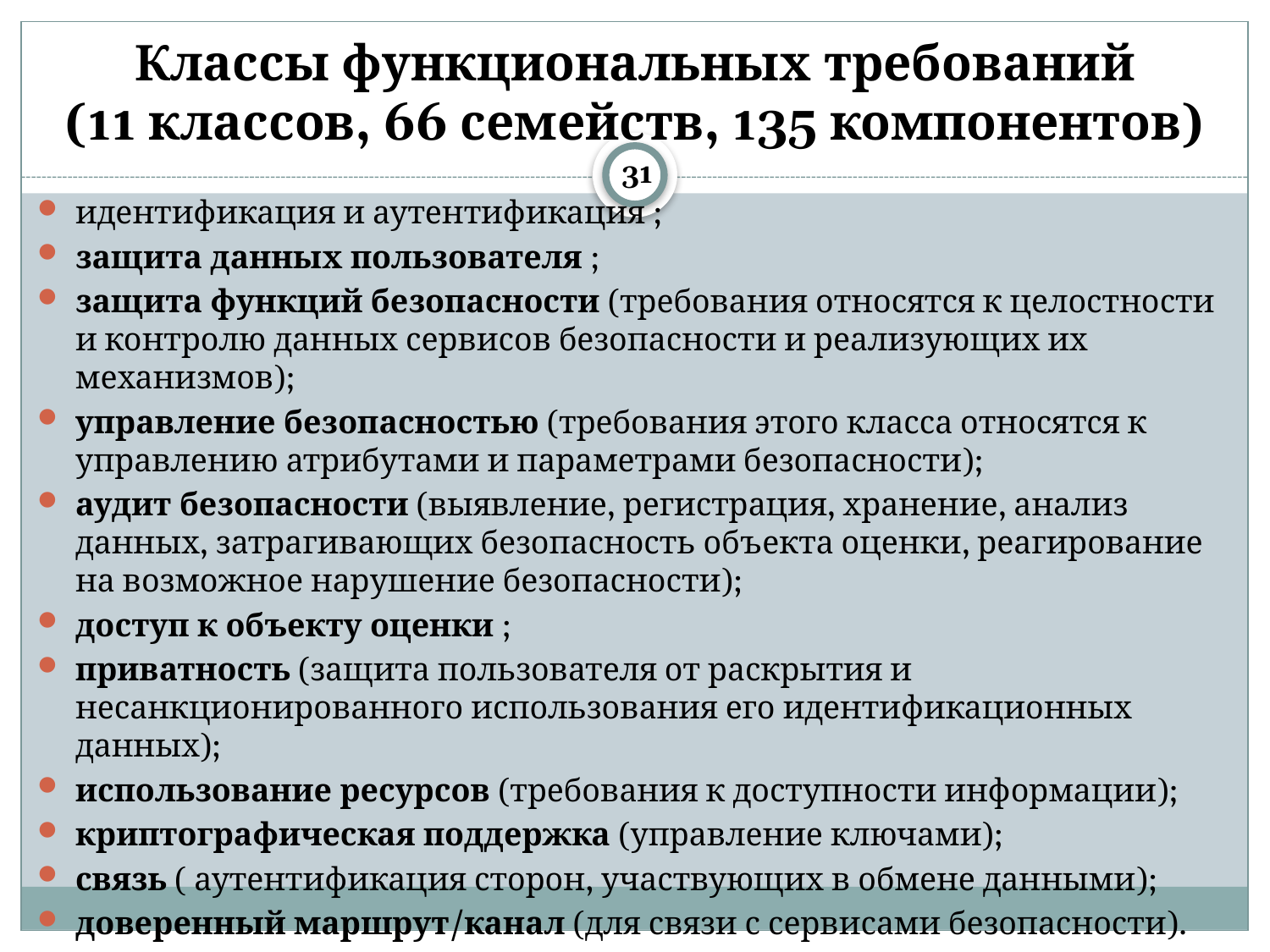

# Классы функциональных требований (11 классов, 66 семейств, 135 компонентов)
31
идентификация и аутентификация ;
защита данных пользователя ;
защита функций безопасности (требования относятся к целостности и контролю данных сервисов безопасности и реализующих их механизмов);
управление безопасностью (требования этого класса относятся к управлению атрибутами и параметрами безопасности);
аудит безопасности (выявление, регистрация, хранение, анализ данных, затрагивающих безопасность объекта оценки, реагирование на возможное нарушение безопасности);
доступ к объекту оценки ;
приватность (защита пользователя от раскрытия и несанкционированного использования его идентификационных данных);
использование ресурсов (требования к доступности информации);
криптографическая поддержка (управление ключами);
связь ( аутентификация сторон, участвующих в обмене данными);
доверенный маршрут/канал (для связи с сервисами безопасности).